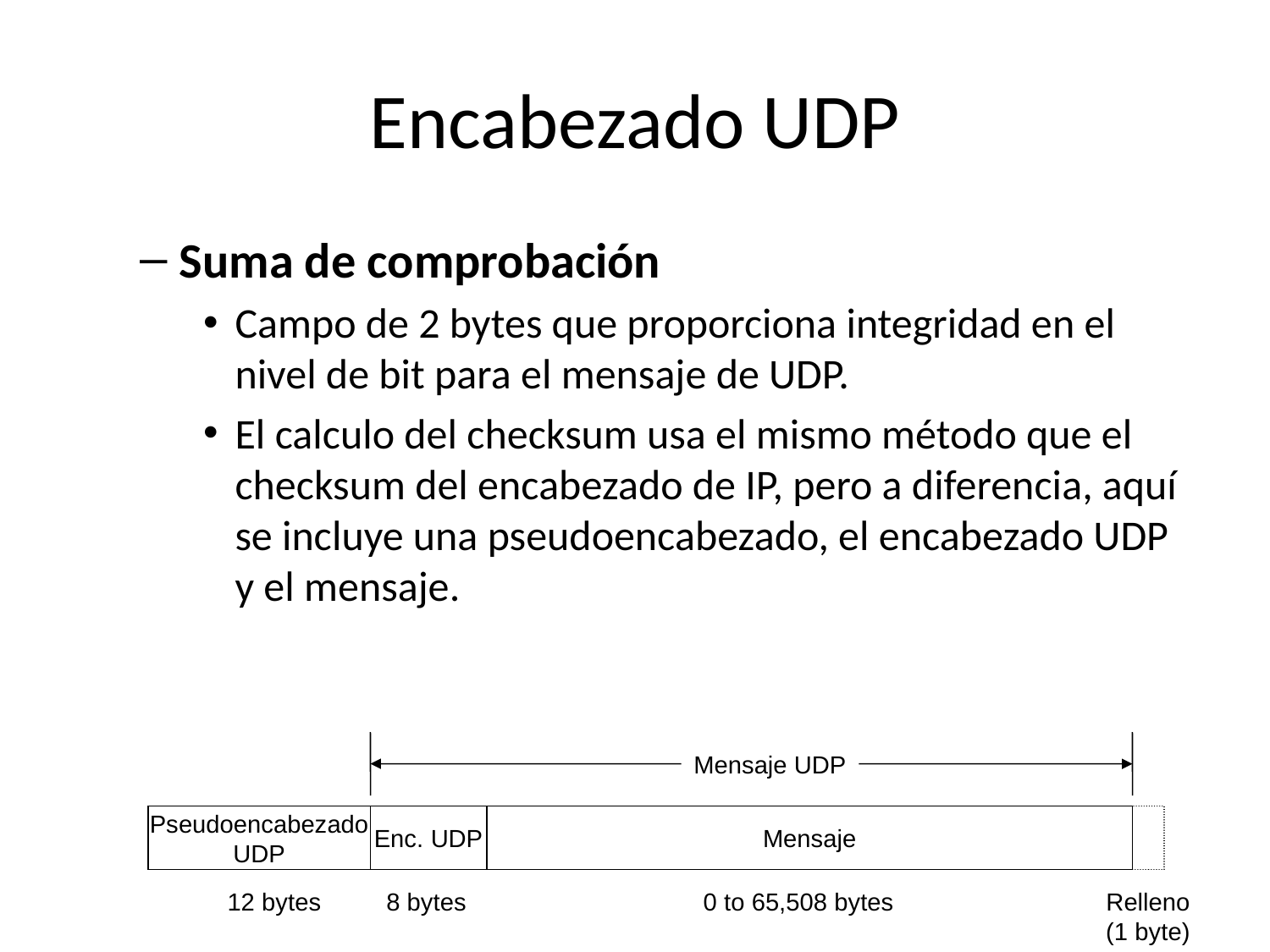

# Encabezado UDP
Suma de comprobación
Campo de 2 bytes que proporciona integridad en el nivel de bit para el mensaje de UDP.
El calculo del checksum usa el mismo método que el checksum del encabezado de IP, pero a diferencia, aquí se incluye una pseudoencabezado, el encabezado UDP y el mensaje.

Mensaje UDP

Pseudoencabezado
UDP
Enc. UDP
Mensaje

12 bytes
8 bytes
0 to 65,508 bytes
Relleno
(1 byte)